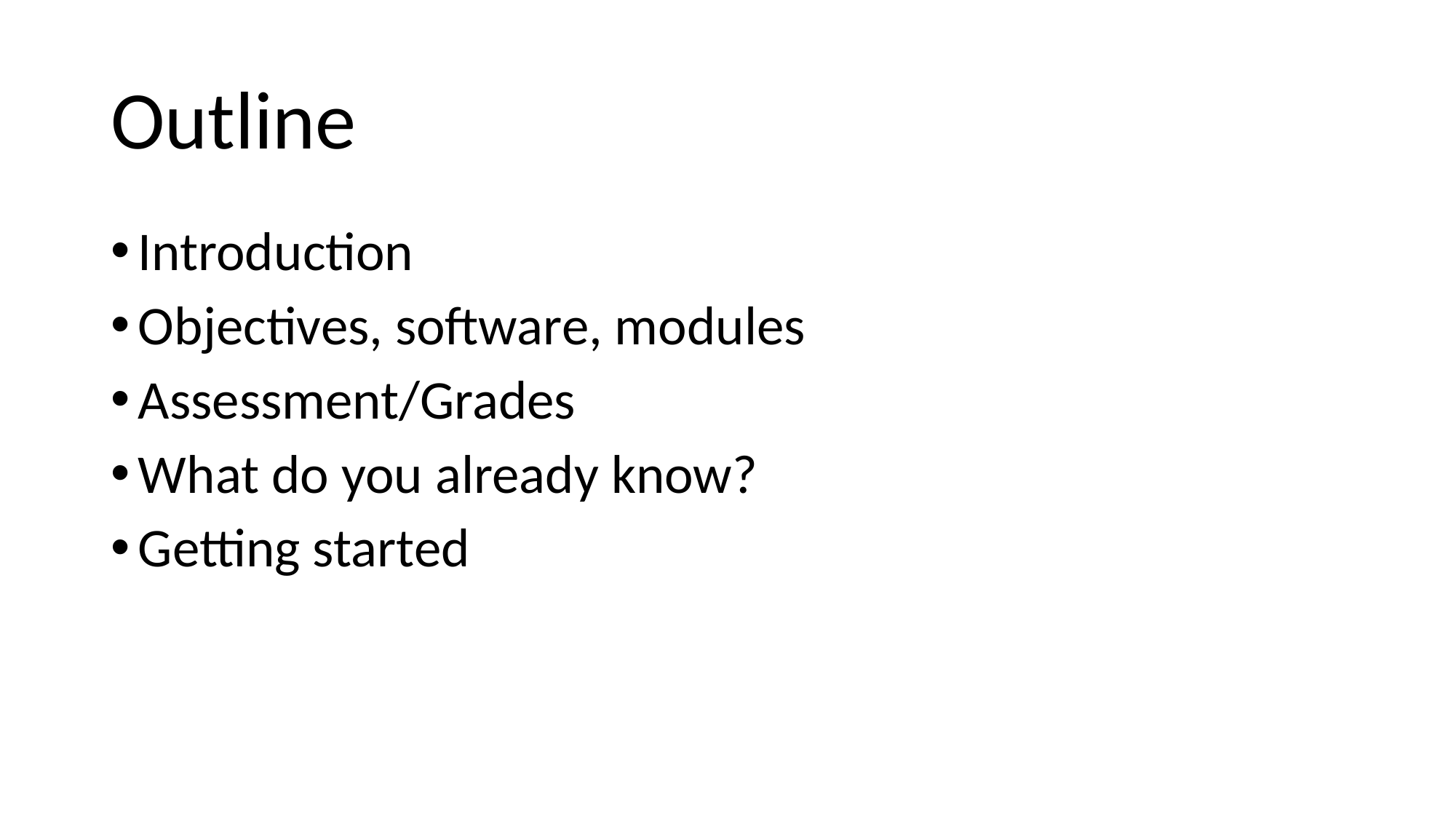

# Outline
Introduction
Objectives, software, modules
Assessment/Grades
What do you already know?
Getting started